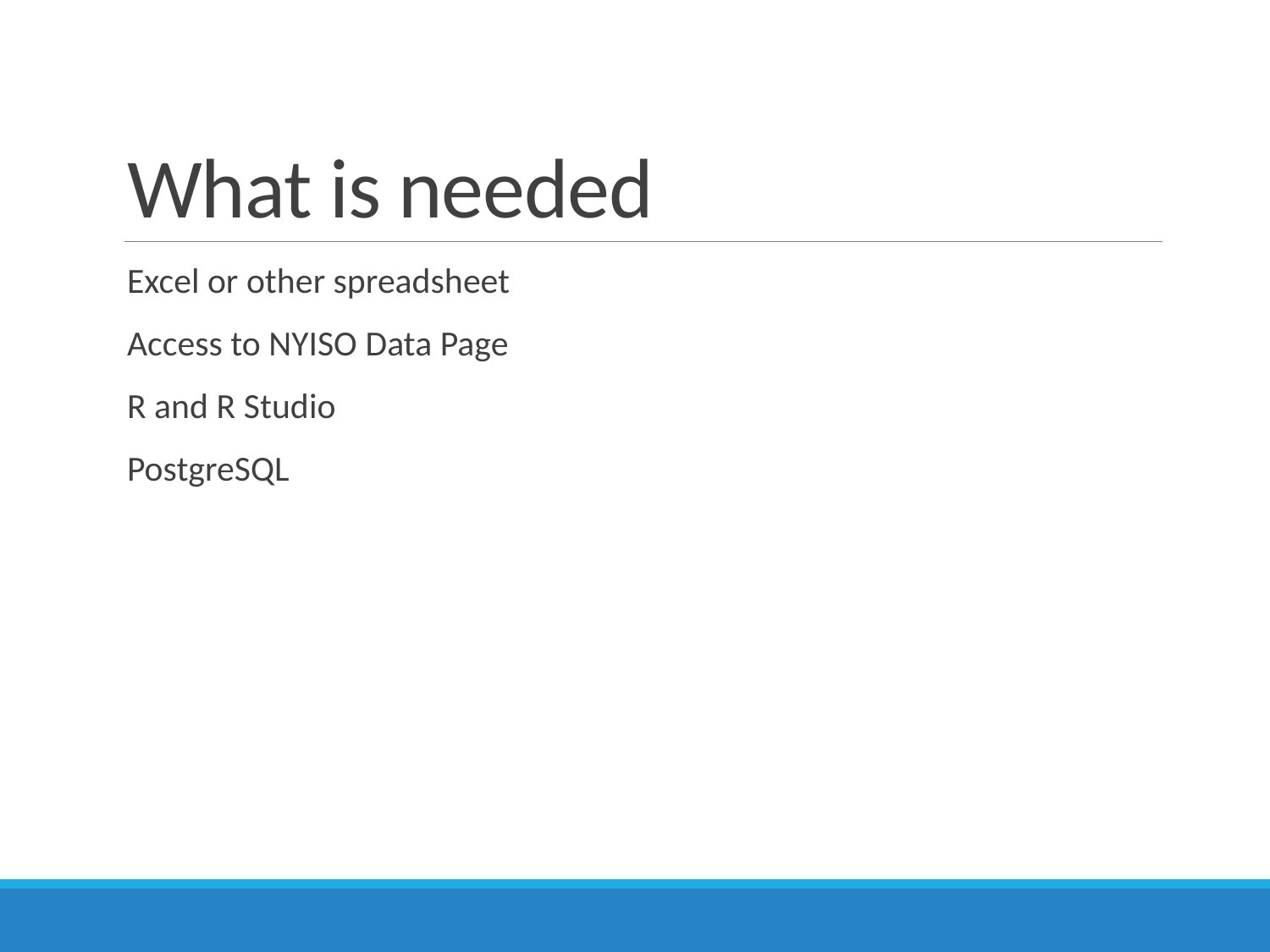

# What is needed
Excel or other spreadsheet
Access to NYISO Data Page
R and R Studio
PostgreSQL